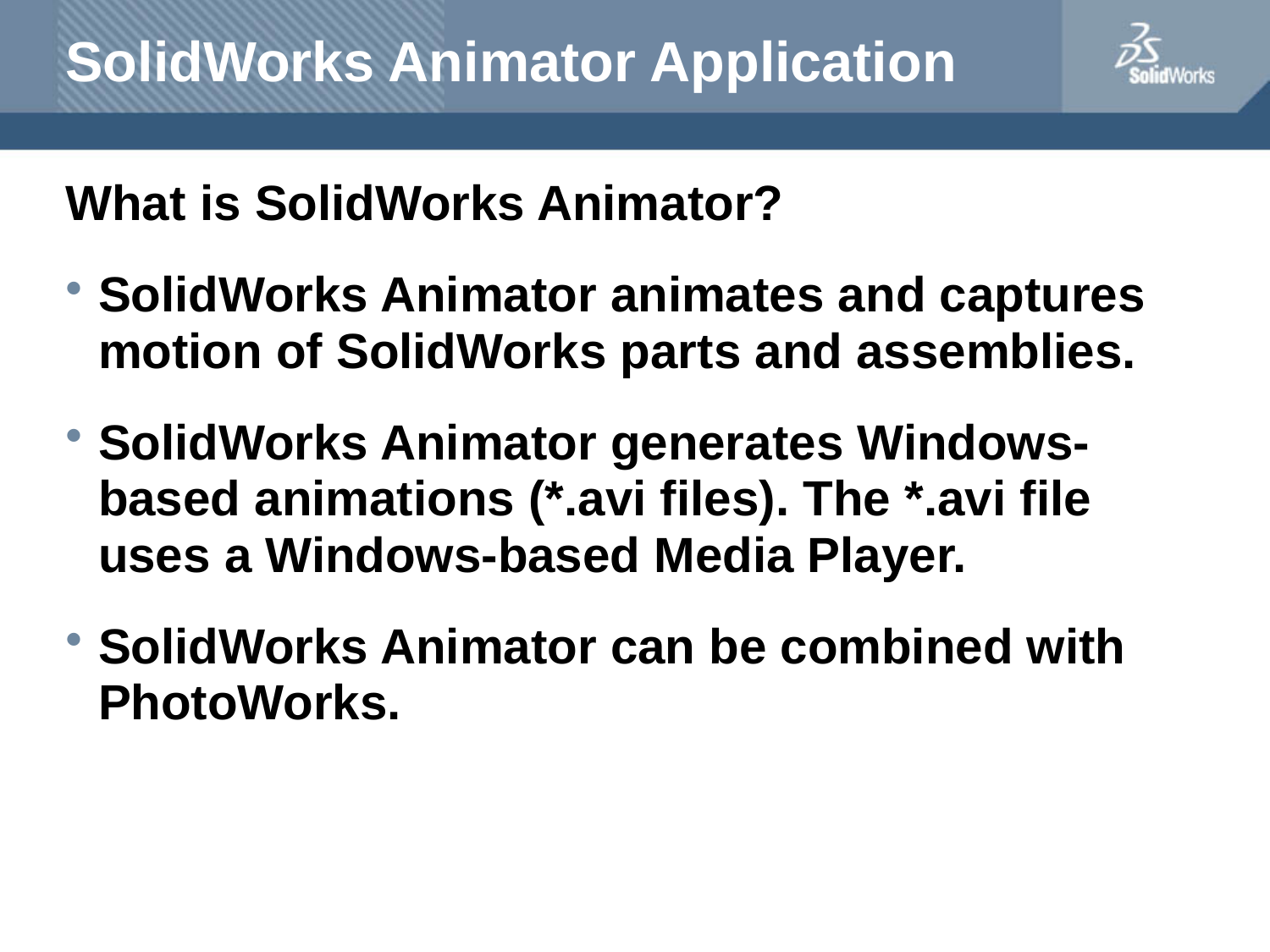

# SolidWorks Animator Application
What is SolidWorks Animator?
SolidWorks Animator animates and captures motion of SolidWorks parts and assemblies.
SolidWorks Animator generates Windows-based animations (*.avi files). The *.avi file uses a Windows-based Media Player.
SolidWorks Animator can be combined with PhotoWorks.